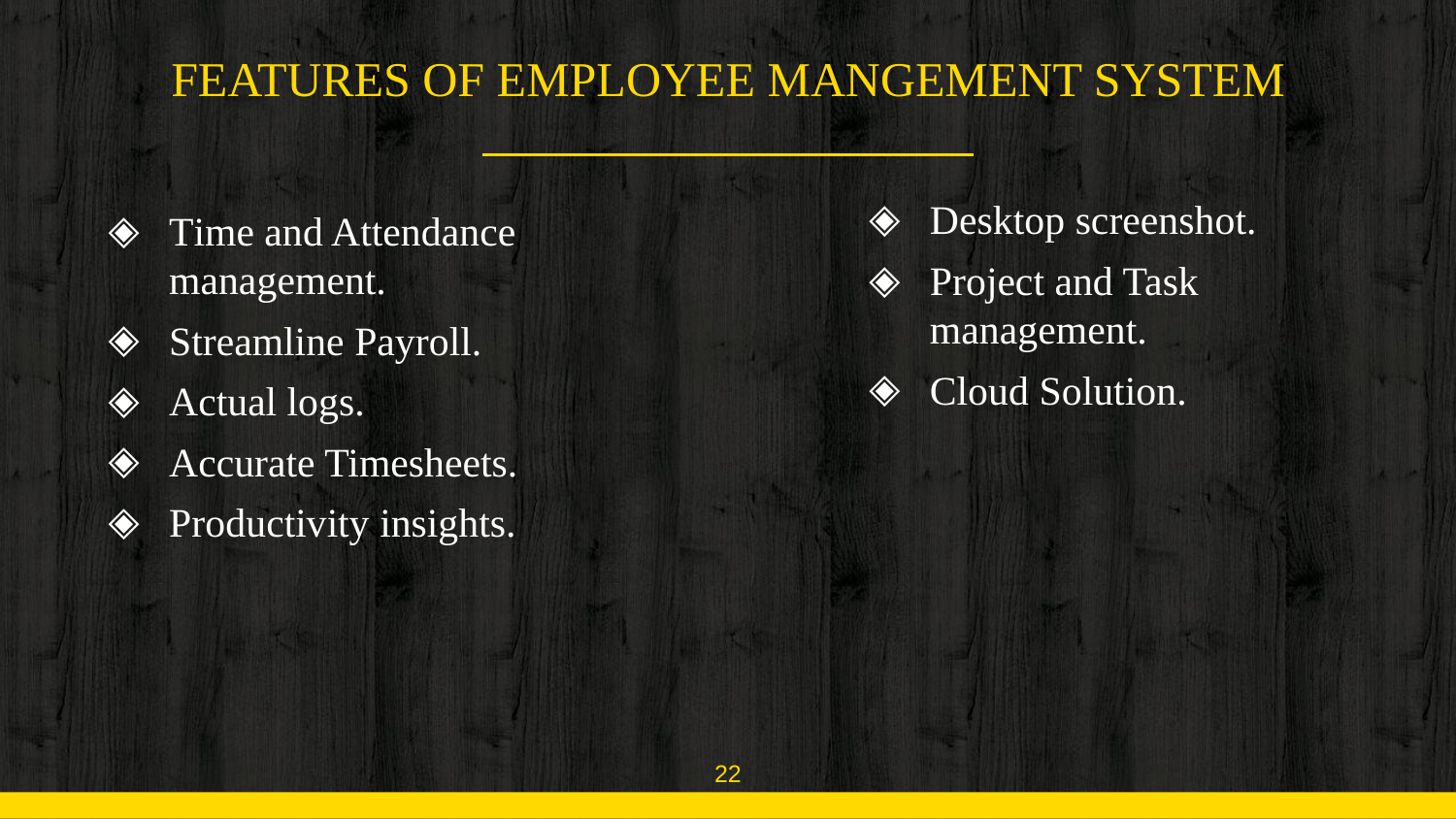

# FEATURES OF EMPLOYEE MANGEMENT SYSTEM
Desktop screenshot.
Project and Task management.
Cloud Solution.

Time and Attendance management.
Streamline Payroll.
Actual logs.
Accurate Timesheets.
Productivity insights.
22